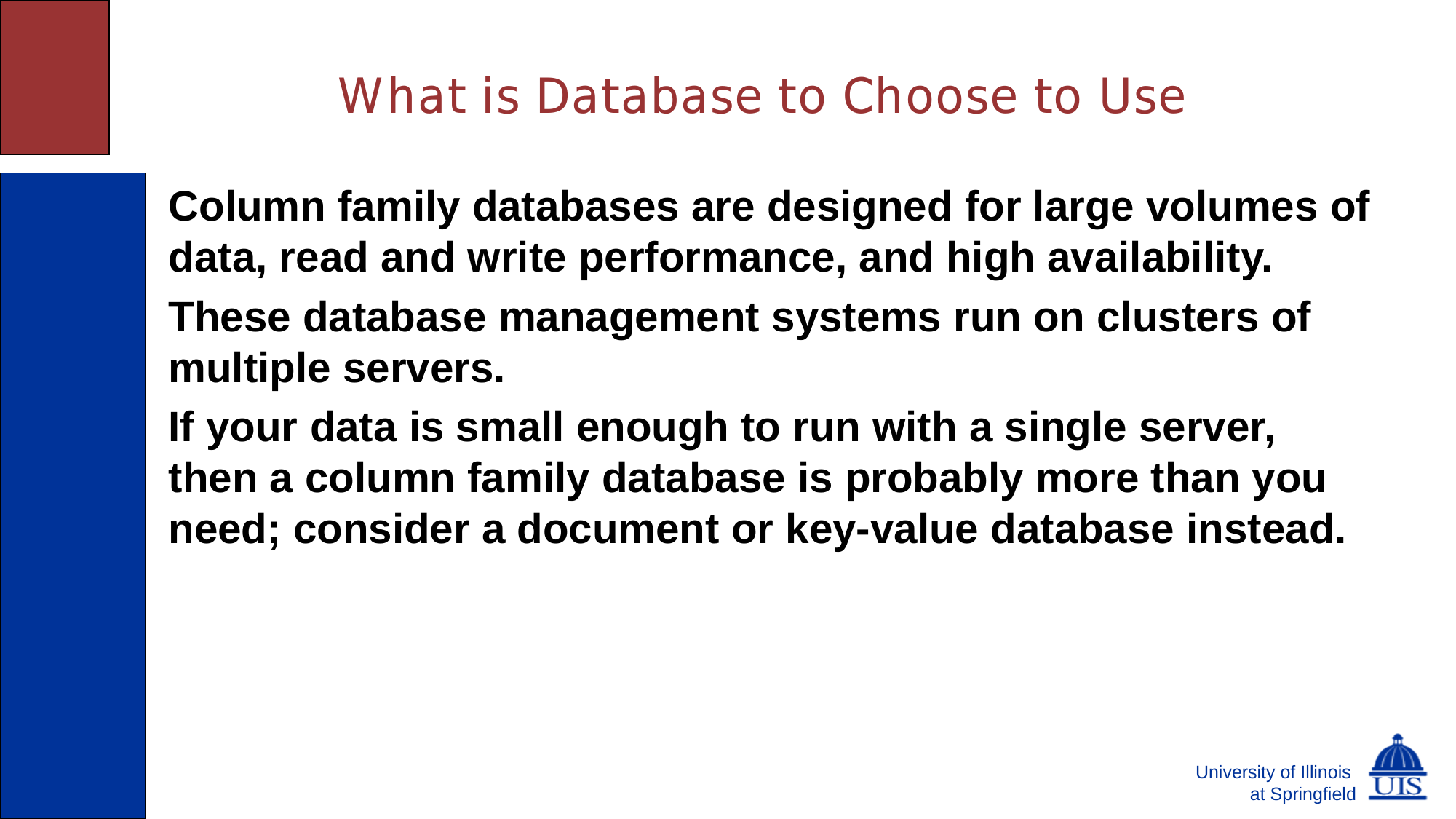

# What is Database to Choose to Use
Column family databases are designed for large volumes of data, read and write performance, and high availability.
These database management systems run on clusters of multiple servers.
If your data is small enough to run with a single server, then a column family database is probably more than you need; consider a document or key-value database instead.